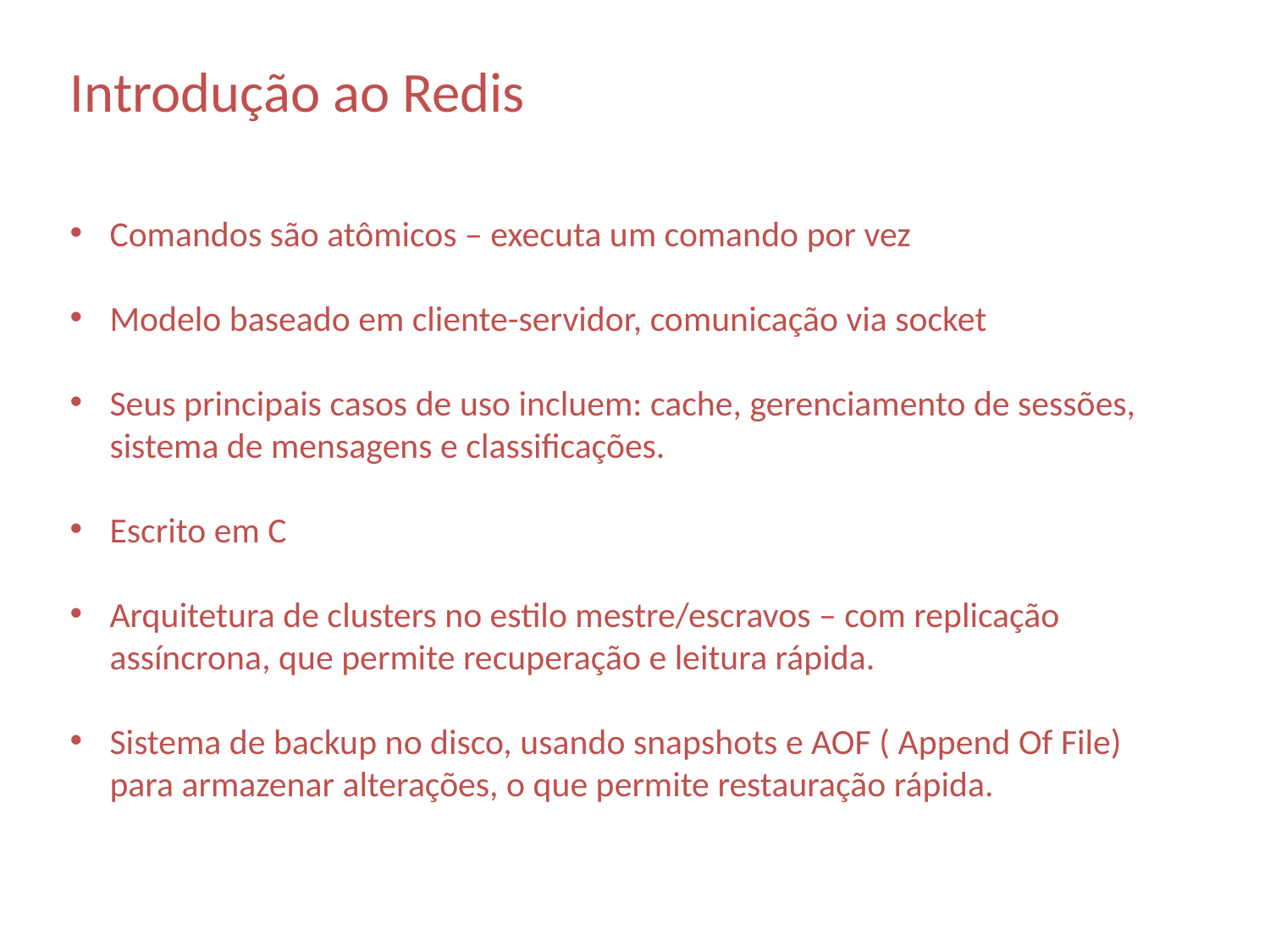

Introdução ao Redis

Comandos são atômicos – executa um comando por vez

Modelo baseado em cliente-servidor, comunicação via socket

Seus principais casos de uso incluem: cache, gerenciamento de sessões, sistema de mensagens e classificações.

Escrito em C

Arquitetura de clusters no estilo mestre/escravos – com replicação assíncrona, que permite recuperação e leitura rápida.

Sistema de backup no disco, usando snapshots e AOF ( Append Of File) para armazenar alterações, o que permite restauração rápida.